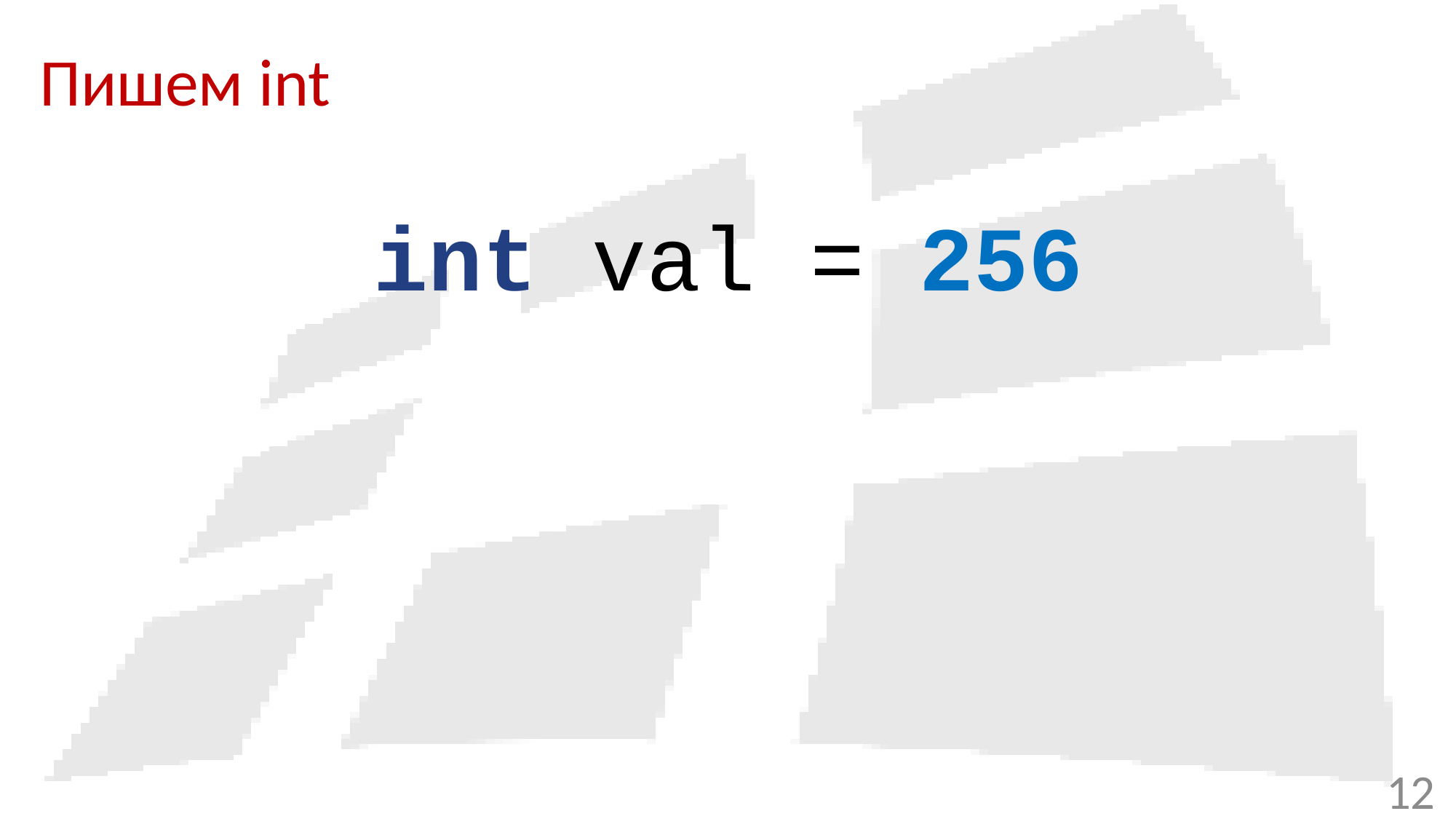

# Пишем int
int val = 256
12